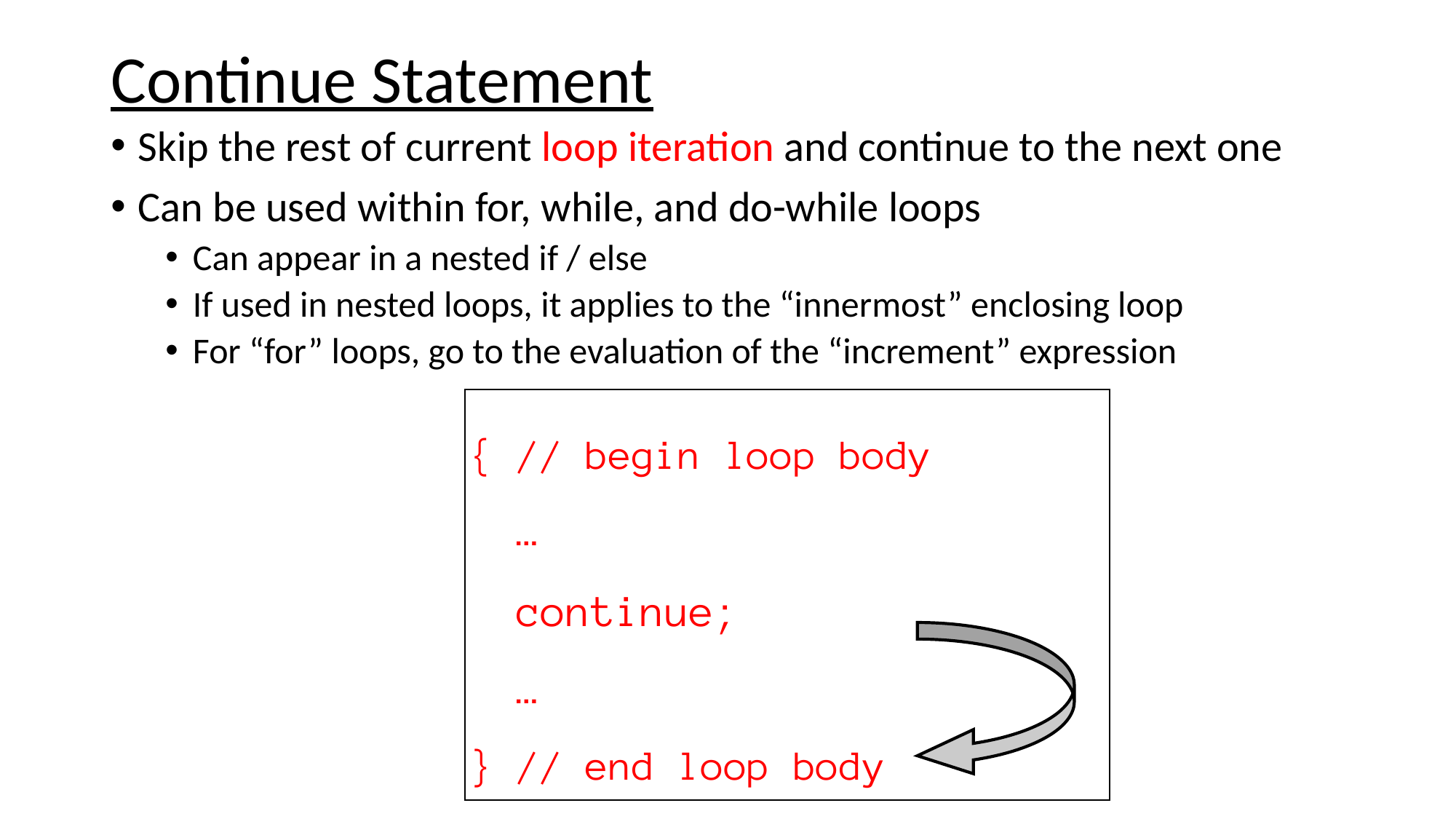

# Continue Statement
Skip the rest of current loop iteration and continue to the next one
Can be used within for, while, and do-while loops
Can appear in a nested if / else
If used in nested loops, it applies to the “innermost” enclosing loop
For “for” loops, go to the evaluation of the “increment” expression

{ // begin loop body
  …
  continue;
  …
} // end loop body